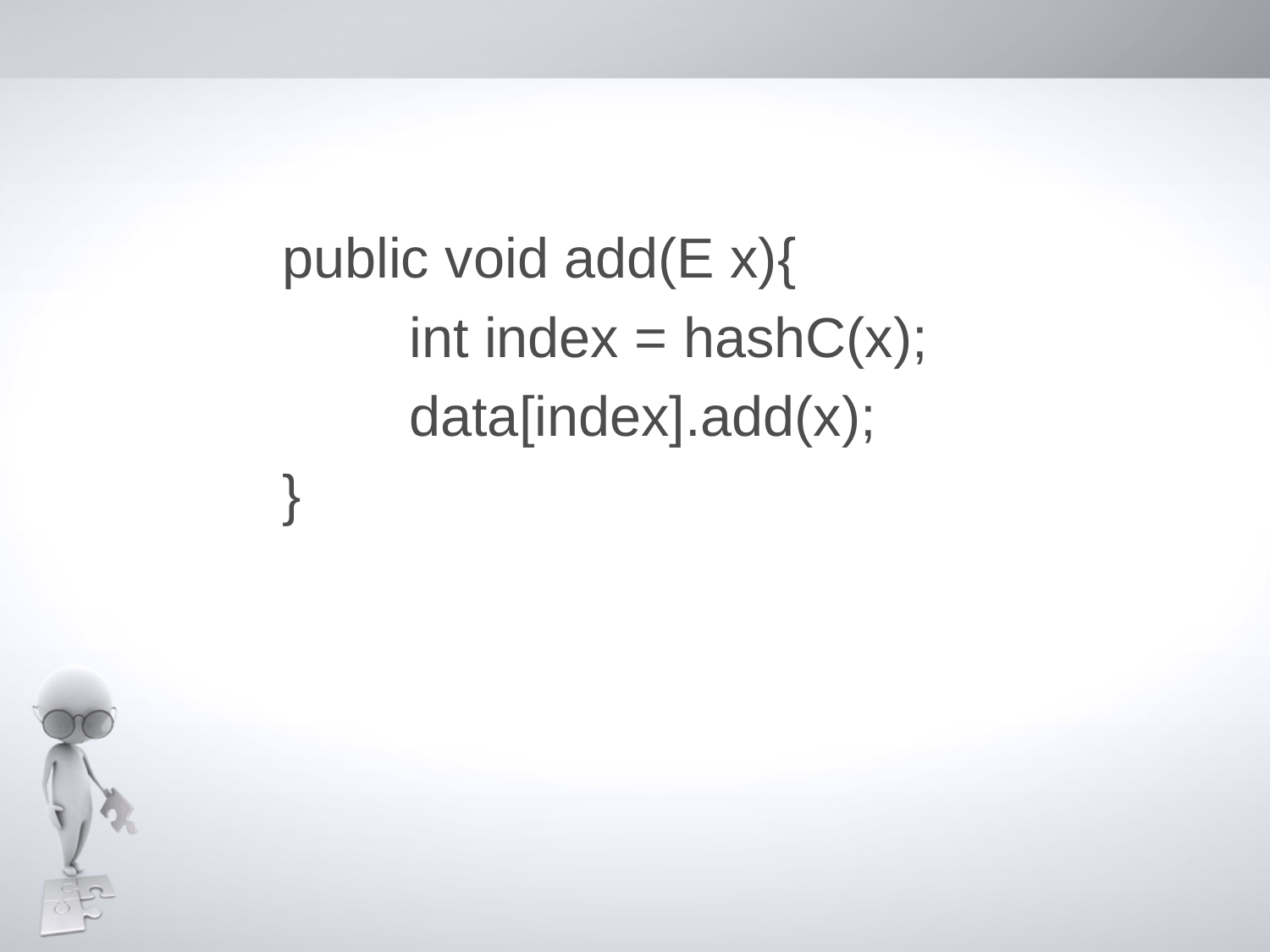

public void add(E x){
		int index = hashC(x);
		data[index].add(x);
	}